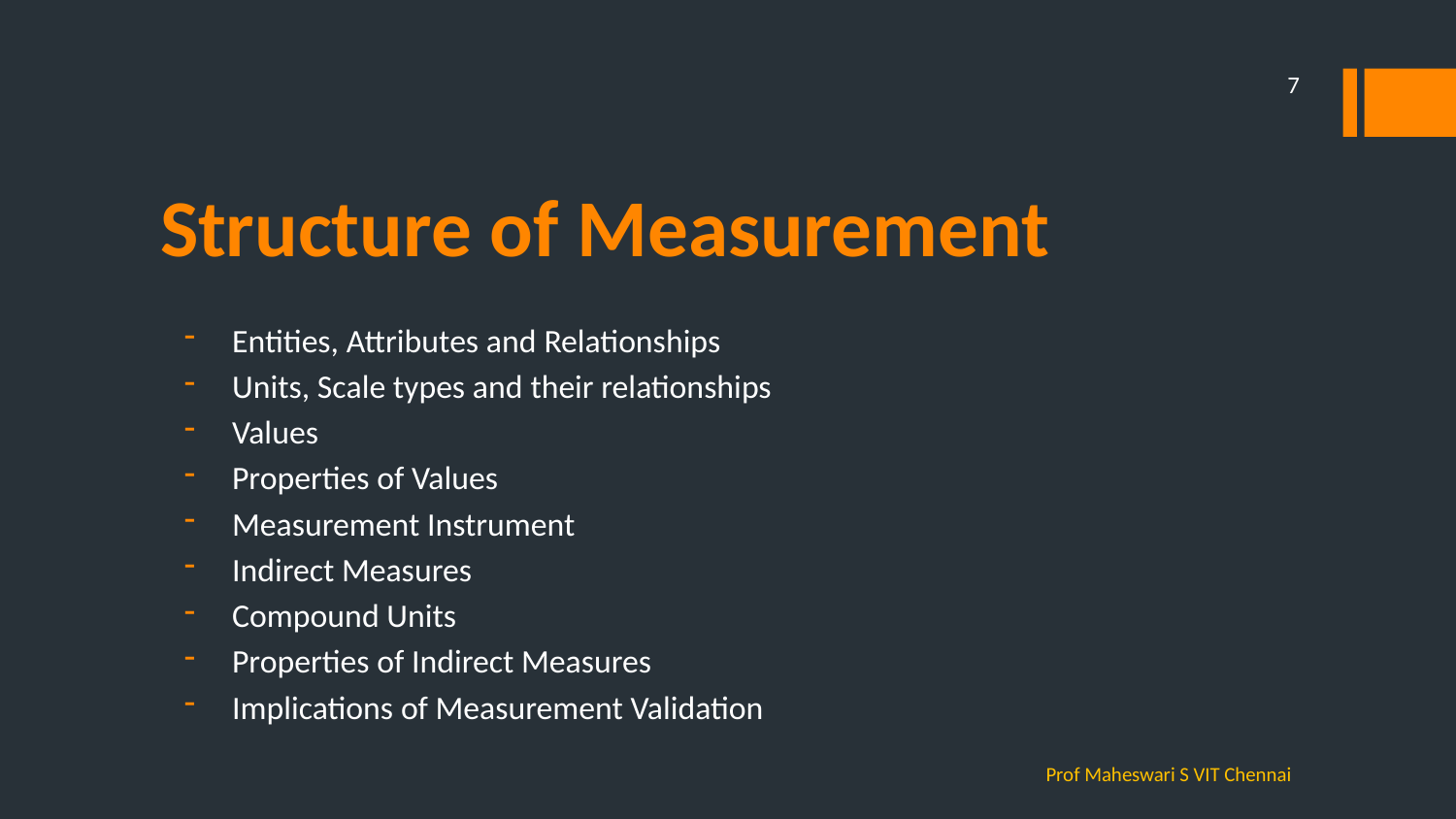

7
# Structure of Measurement
Entities, Attributes and Relationships
Units, Scale types and their relationships
Values
Properties of Values
Measurement Instrument
Indirect Measures
Compound Units
Properties of Indirect Measures
Implications of Measurement Validation

Prof Maheswari S VIT Chennai